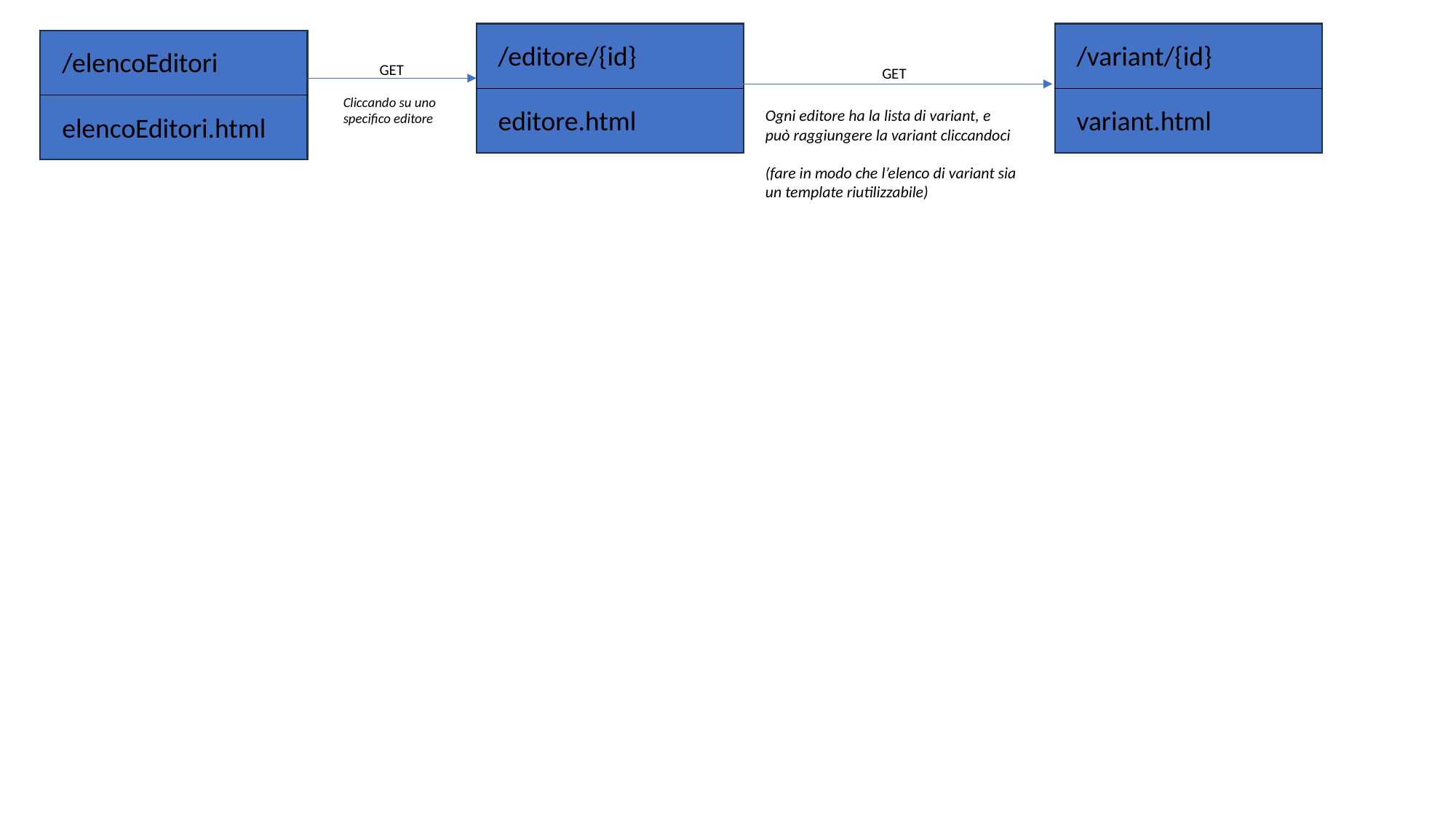

/editore/{id}
/variant/{id}
/elencoEditori
GET
GET
Cliccando su uno specifico editore
editore.html
variant.html
Ogni editore ha la lista di variant, e può raggiungere la variant cliccandoci

(fare in modo che l’elenco di variant sia un template riutilizzabile)
elencoEditori.html